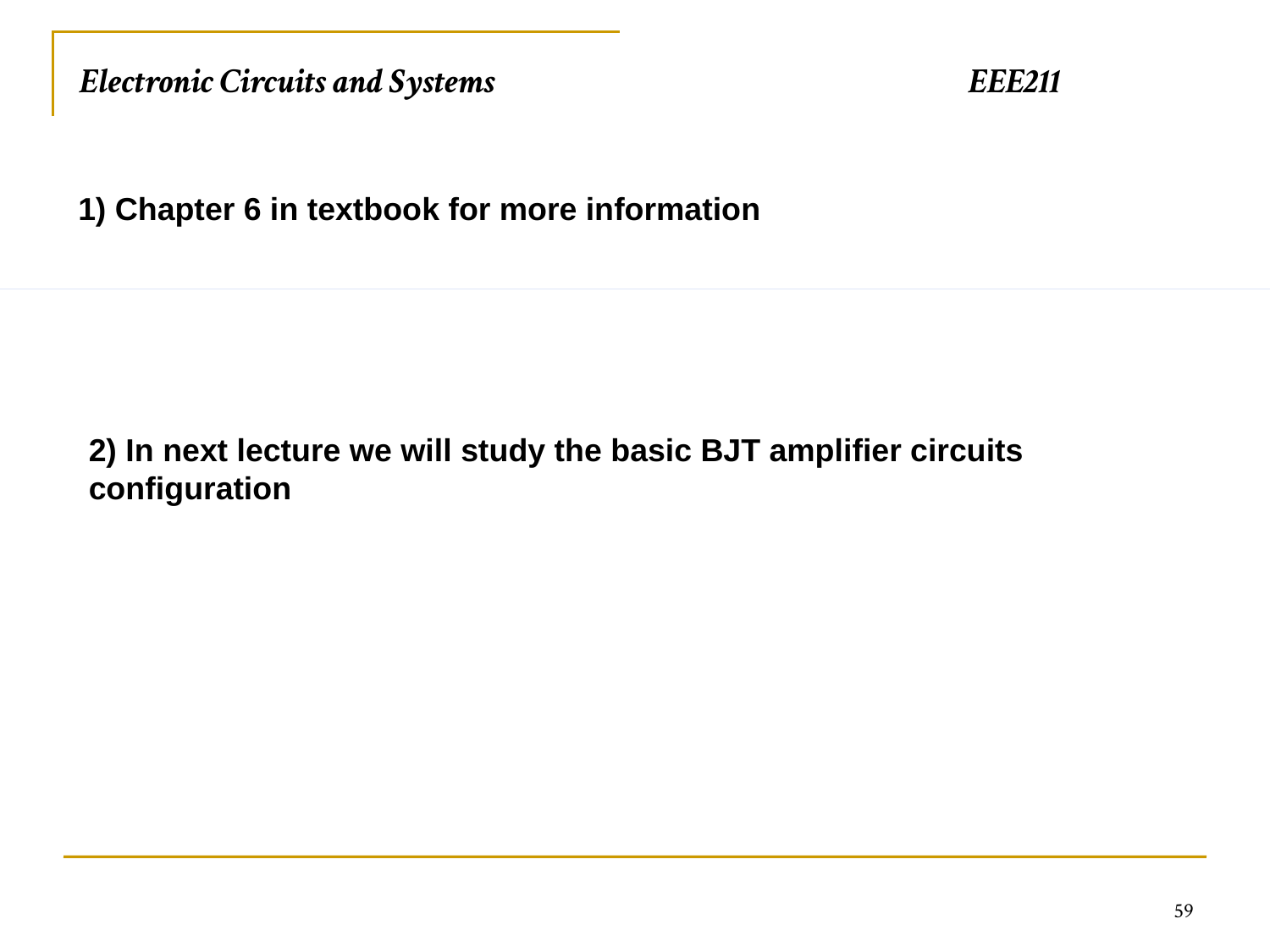

# Electronic Circuits and Systems			   	EEE211
1) Chapter 6 in textbook for more information

2) In next lecture we will study the basic BJT amplifier circuits configuration
59